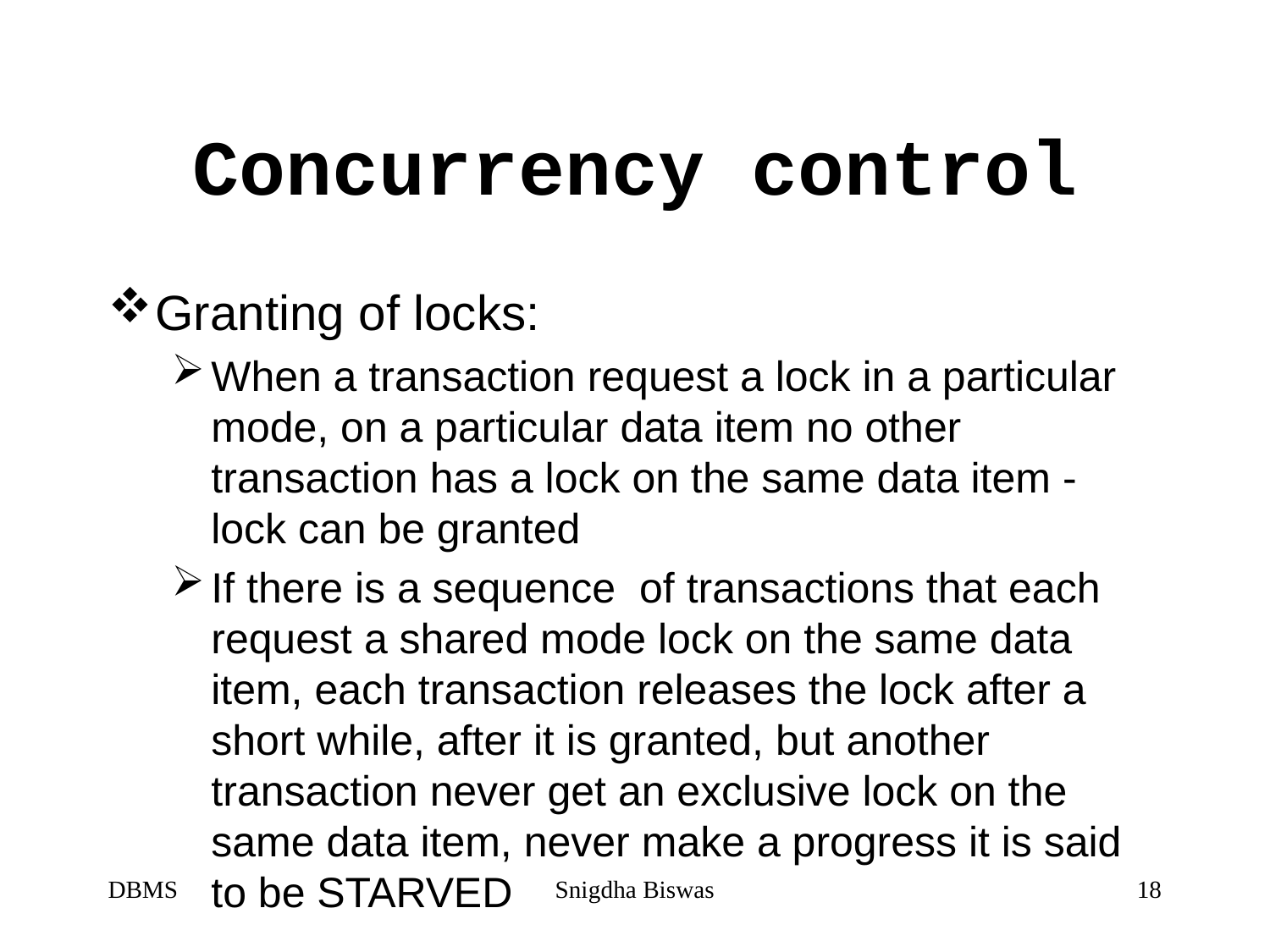

# Concurrency control
Granting of locks:
When a transaction request a lock in a particular mode, on a particular data item no other transaction has a lock on the same data item - lock can be granted
If there is a sequence  of transactions that each request a shared mode lock on the same data item, each transaction releases the lock after a short while, after it is granted, but another transaction never get an exclusive lock on the same data item, never make a progress it is said to be STARVED

DBMS
Snigdha Biswas
18